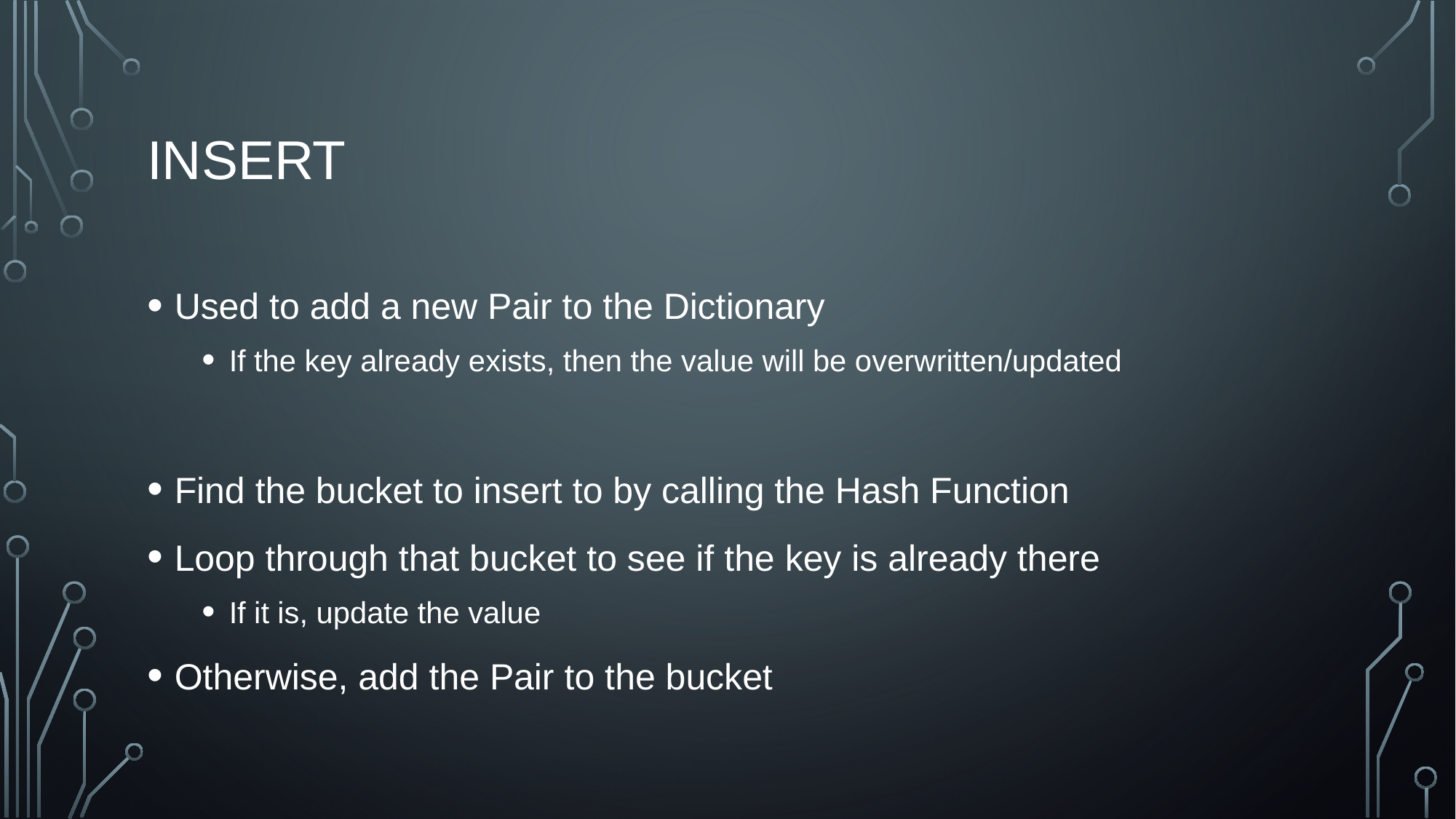

# insert
Used to add a new Pair to the Dictionary
If the key already exists, then the value will be overwritten/updated

Find the bucket to insert to by calling the Hash Function
Loop through that bucket to see if the key is already there
If it is, update the value
Otherwise, add the Pair to the bucket